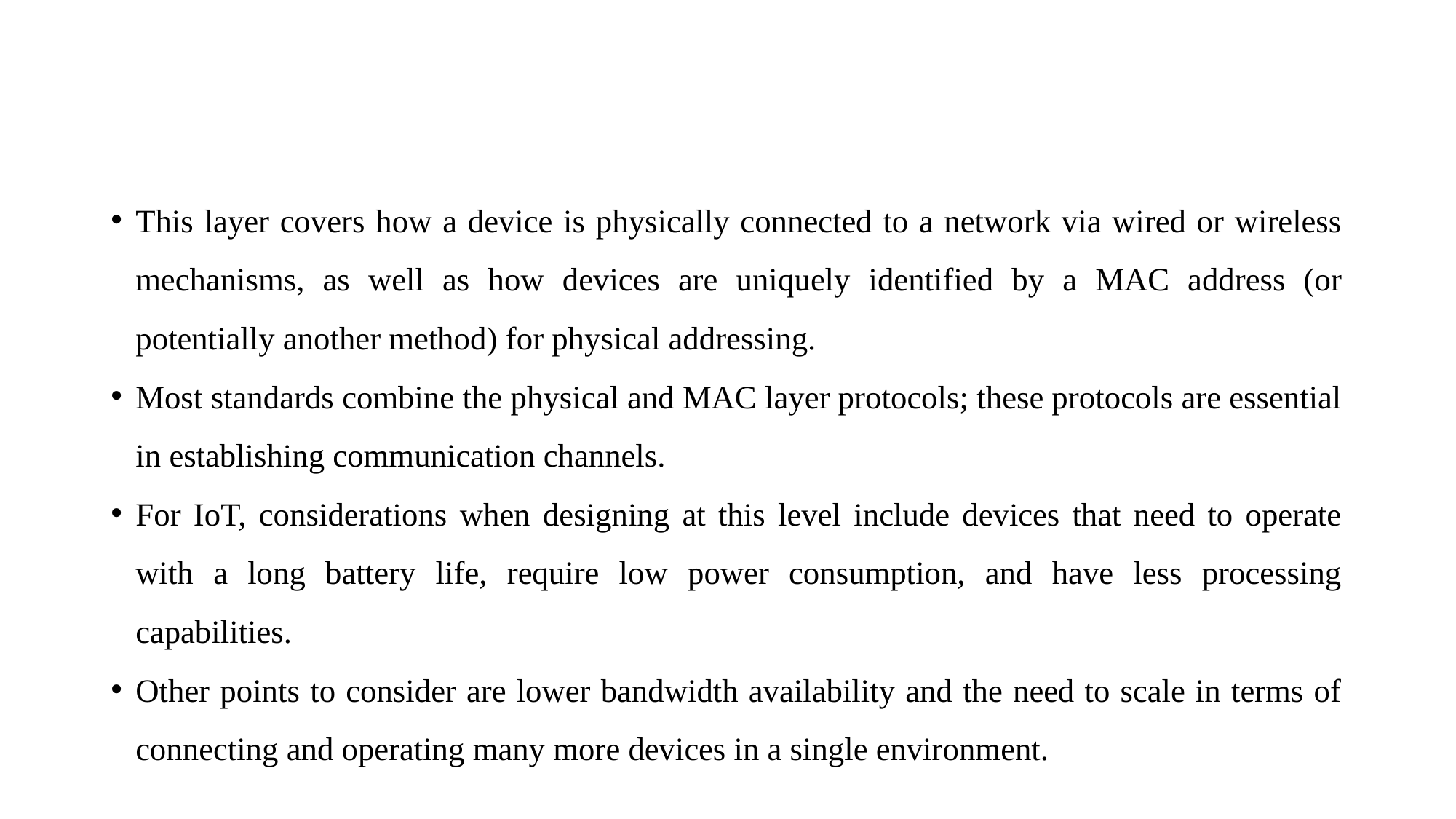

#
This layer covers how a device is physically connected to a network via wired or wireless mechanisms, as well as how devices are uniquely identified by a MAC address (or potentially another method) for physical addressing.
Most standards combine the physical and MAC layer protocols; these protocols are essential in establishing communication channels.
For IoT, considerations when designing at this level include devices that need to operate with a long battery life, require low power consumption, and have less processing capabilities.
Other points to consider are lower bandwidth availability and the need to scale in terms of connecting and operating many more devices in a single environment.